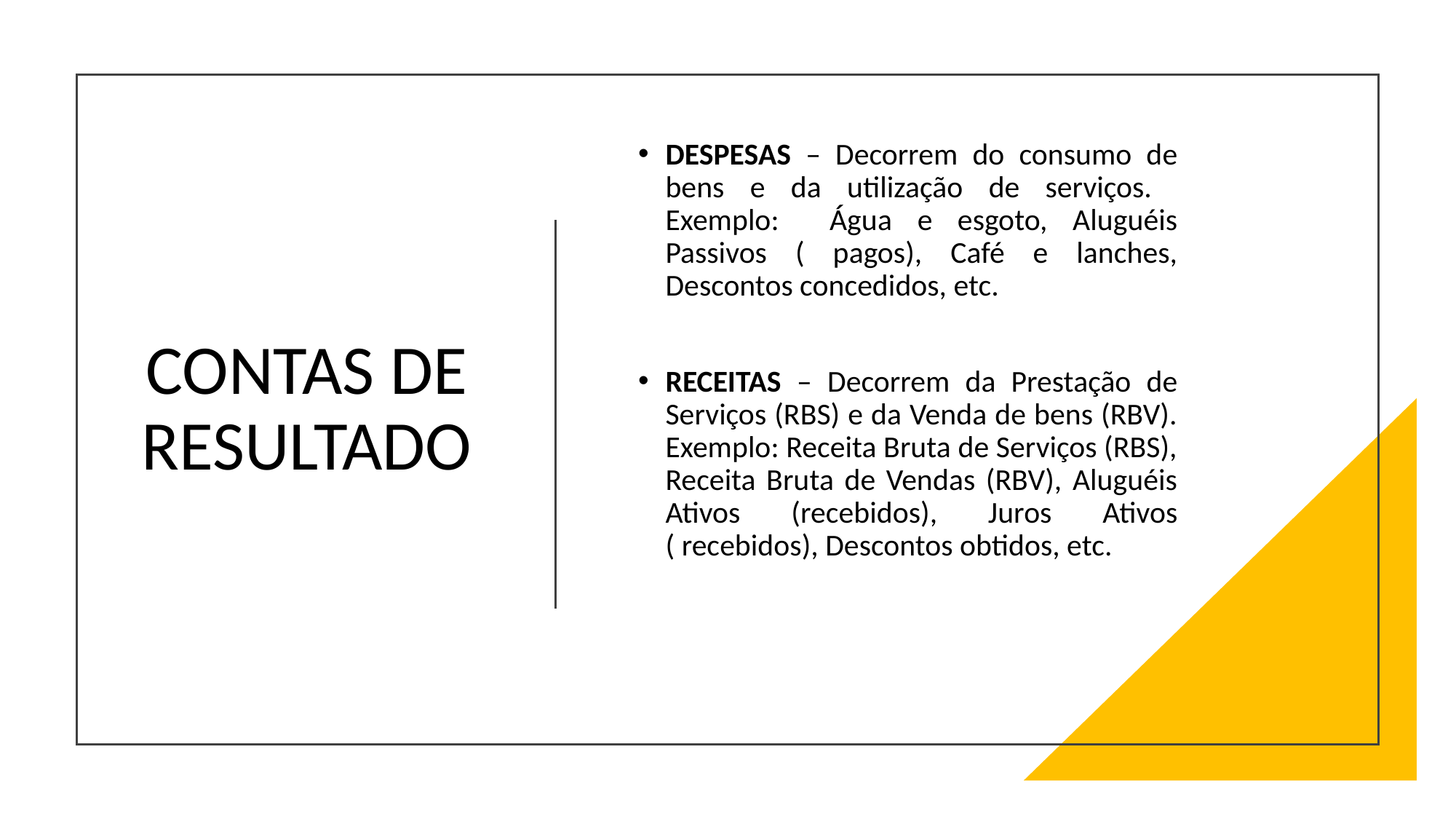

DESPESAS – Decorrem do consumo de bens e da utilização de serviços.  Exemplo:  Água e esgoto, Aluguéis Passivos ( pagos), Café e lanches, Descontos concedidos, etc.

RECEITAS – Decorrem da Prestação de Serviços (RBS) e da Venda de bens (RBV). Exemplo: Receita Bruta de Serviços (RBS), Receita Bruta de Vendas (RBV), Aluguéis Ativos (recebidos), Juros Ativos ( recebidos), Descontos obtidos, etc.

# CONTAS DE RESULTADO